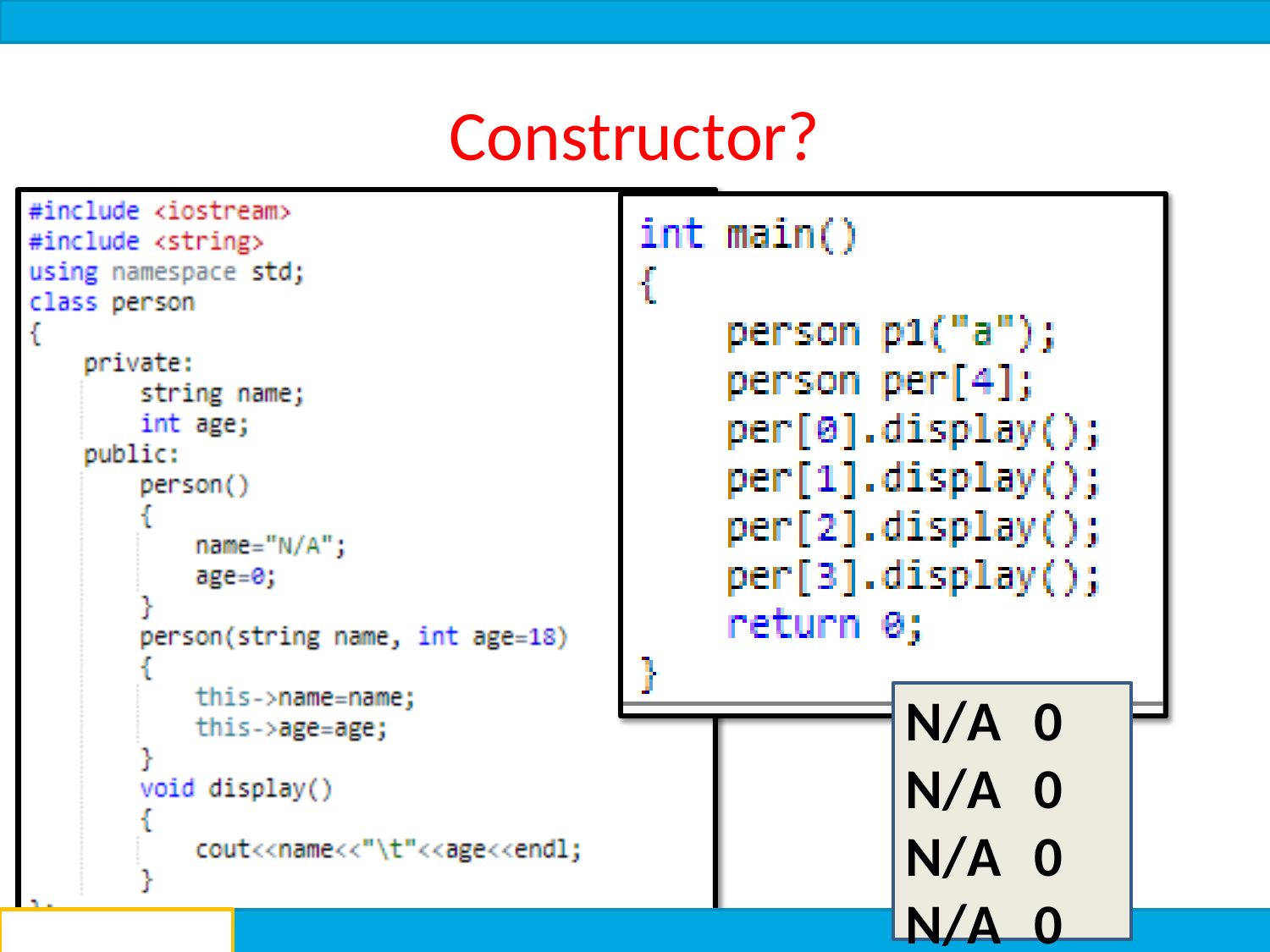

# Constructor?

N/A	0
N/A	0
N/A	0
N/A	0